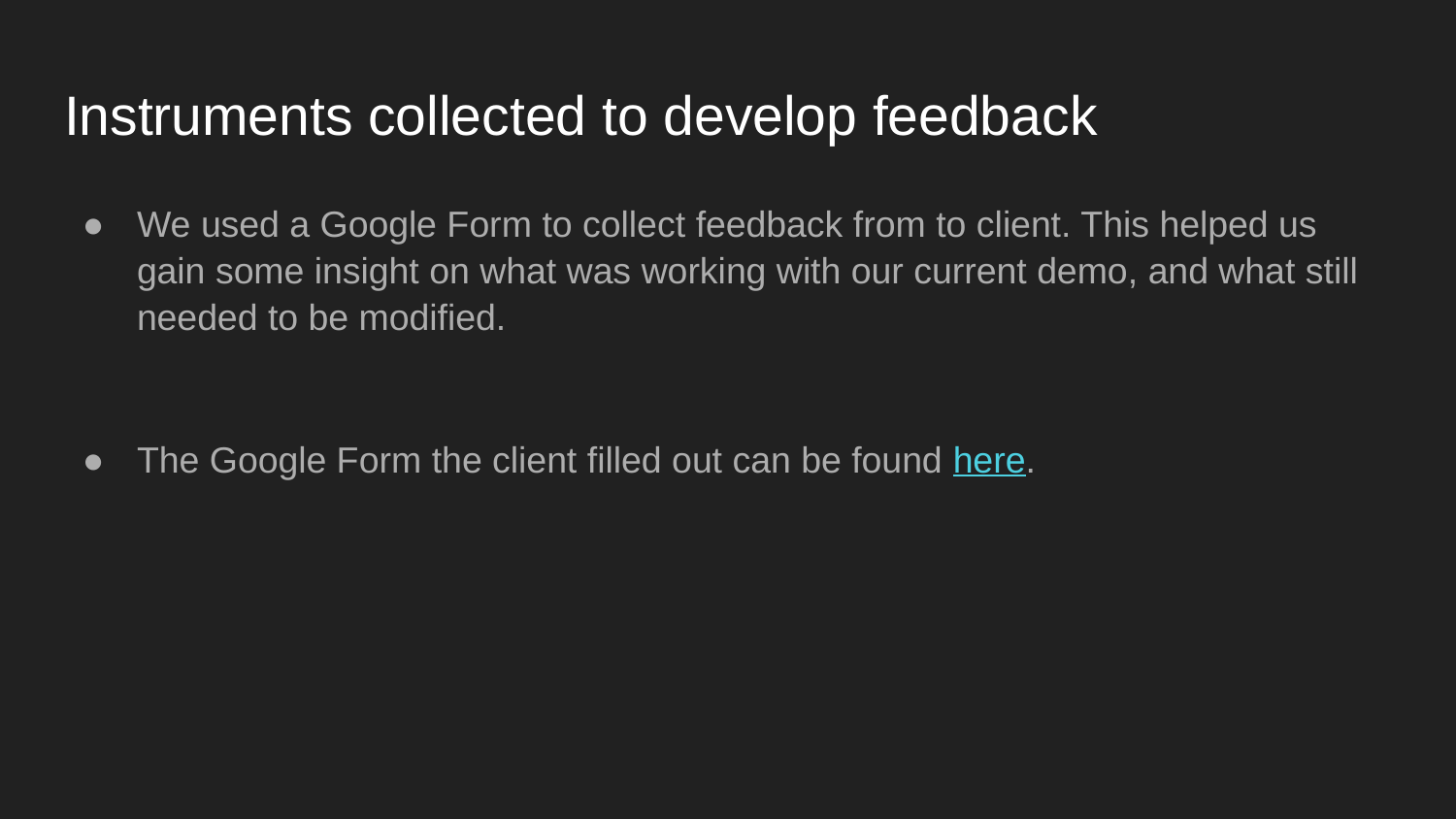

# Instruments collected to develop feedback
We used a Google Form to collect feedback from to client. This helped us gain some insight on what was working with our current demo, and what still needed to be modified.

The Google Form the client filled out can be found here.